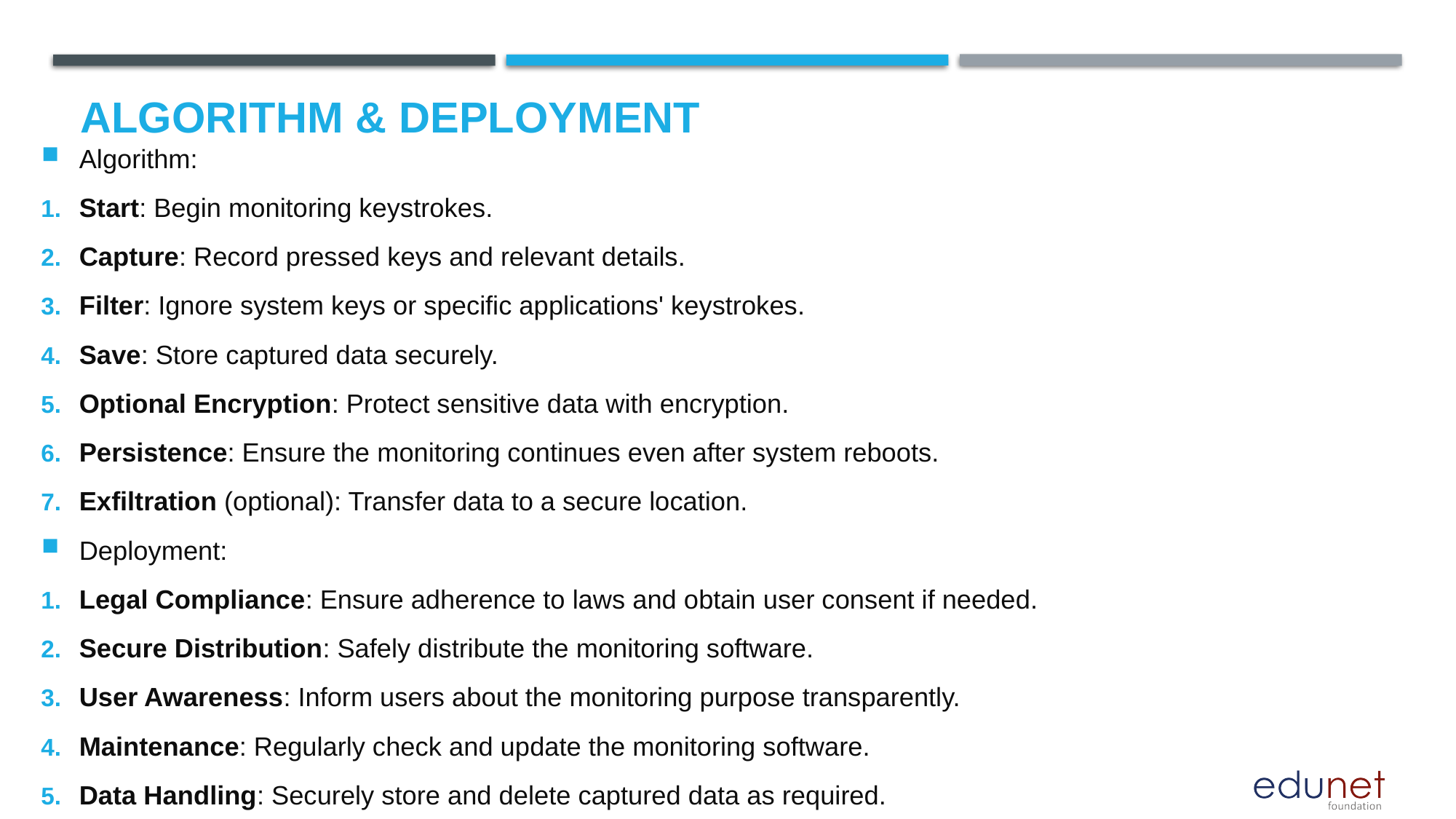

# Algorithm & Deployment
Algorithm:
Start: Begin monitoring keystrokes.
Capture: Record pressed keys and relevant details.
Filter: Ignore system keys or specific applications' keystrokes.
Save: Store captured data securely.
Optional Encryption: Protect sensitive data with encryption.
Persistence: Ensure the monitoring continues even after system reboots.
Exfiltration (optional): Transfer data to a secure location.
Deployment:
Legal Compliance: Ensure adherence to laws and obtain user consent if needed.
Secure Distribution: Safely distribute the monitoring software.
User Awareness: Inform users about the monitoring purpose transparently.
Maintenance: Regularly check and update the monitoring software.
Data Handling: Securely store and delete captured data as required.